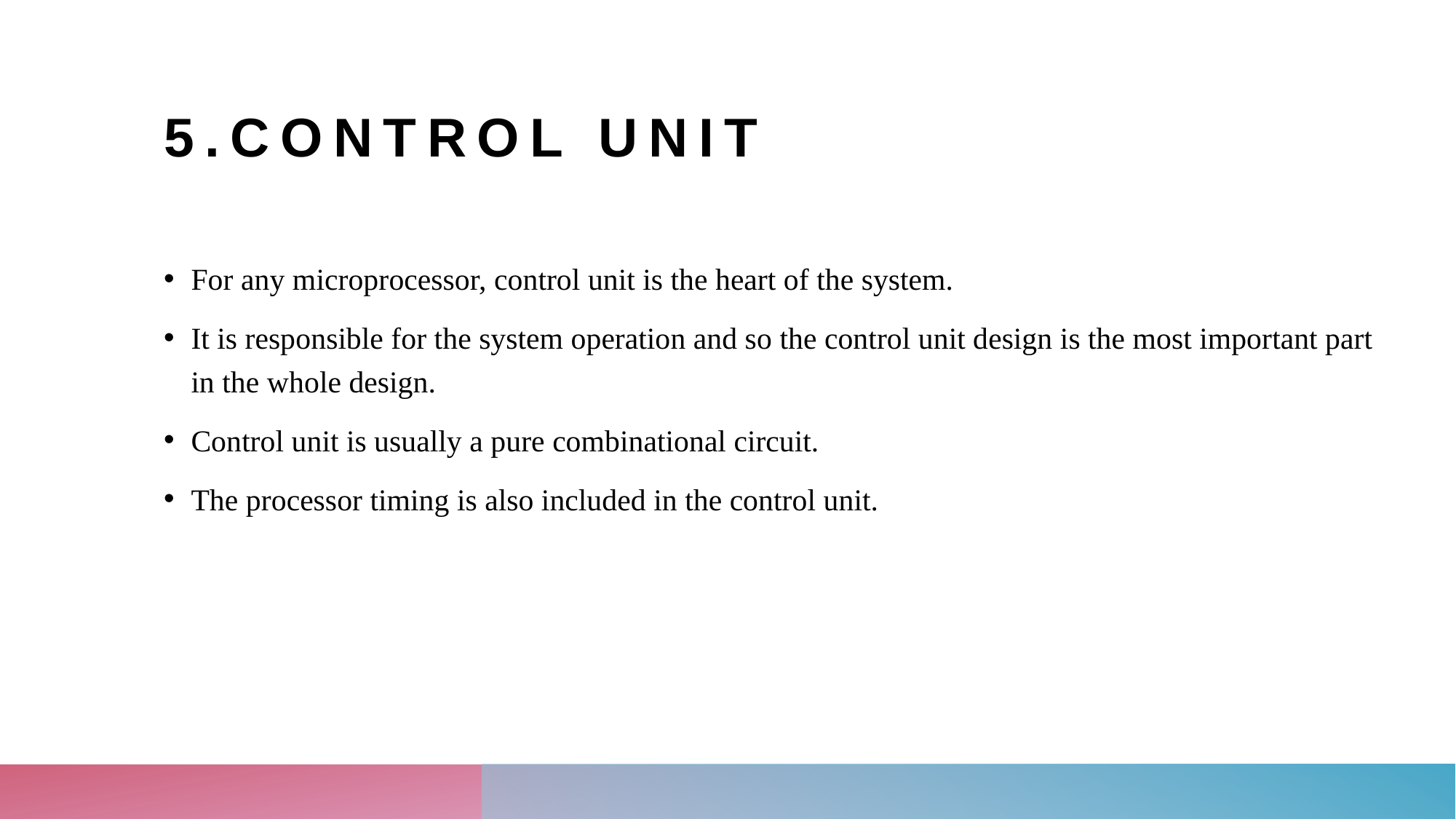

# 5.Control unit
For any microprocessor, control unit is the heart of the system.
It is responsible for the system operation and so the control unit design is the most important part in the whole design.
Control unit is usually a pure combinational circuit.
The processor timing is also included in the control unit.